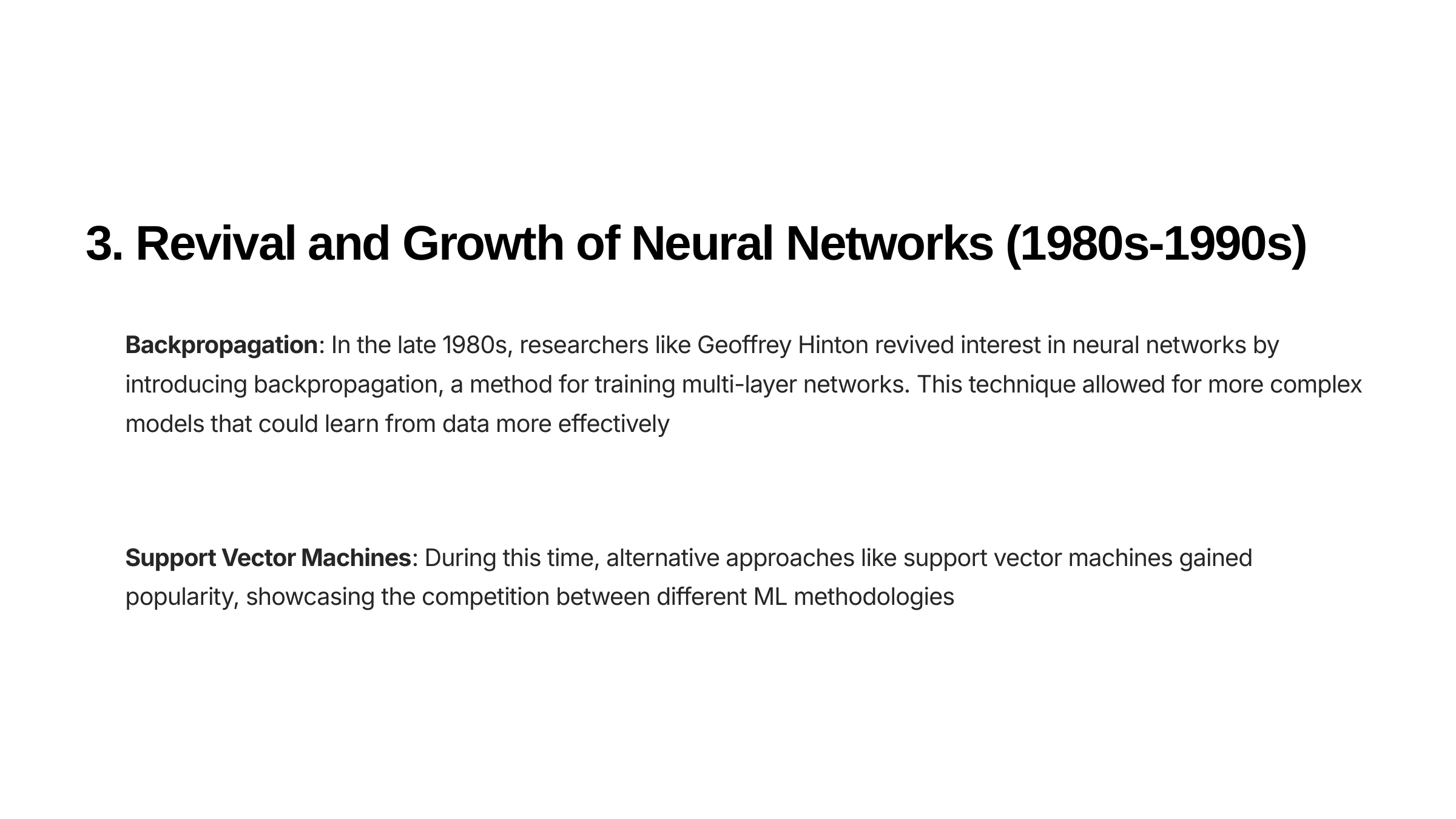

3. Revival and Growth of Neural Networks (1980s-1990s)
Backpropagation: In the late 1980s, researchers like Geoffrey Hinton revived interest in neural networks by introducing backpropagation, a method for training multi-layer networks. This technique allowed for more complex models that could learn from data more effectively

Support Vector Machines: During this time, alternative approaches like support vector machines gained popularity, showcasing the competition between different ML methodologies